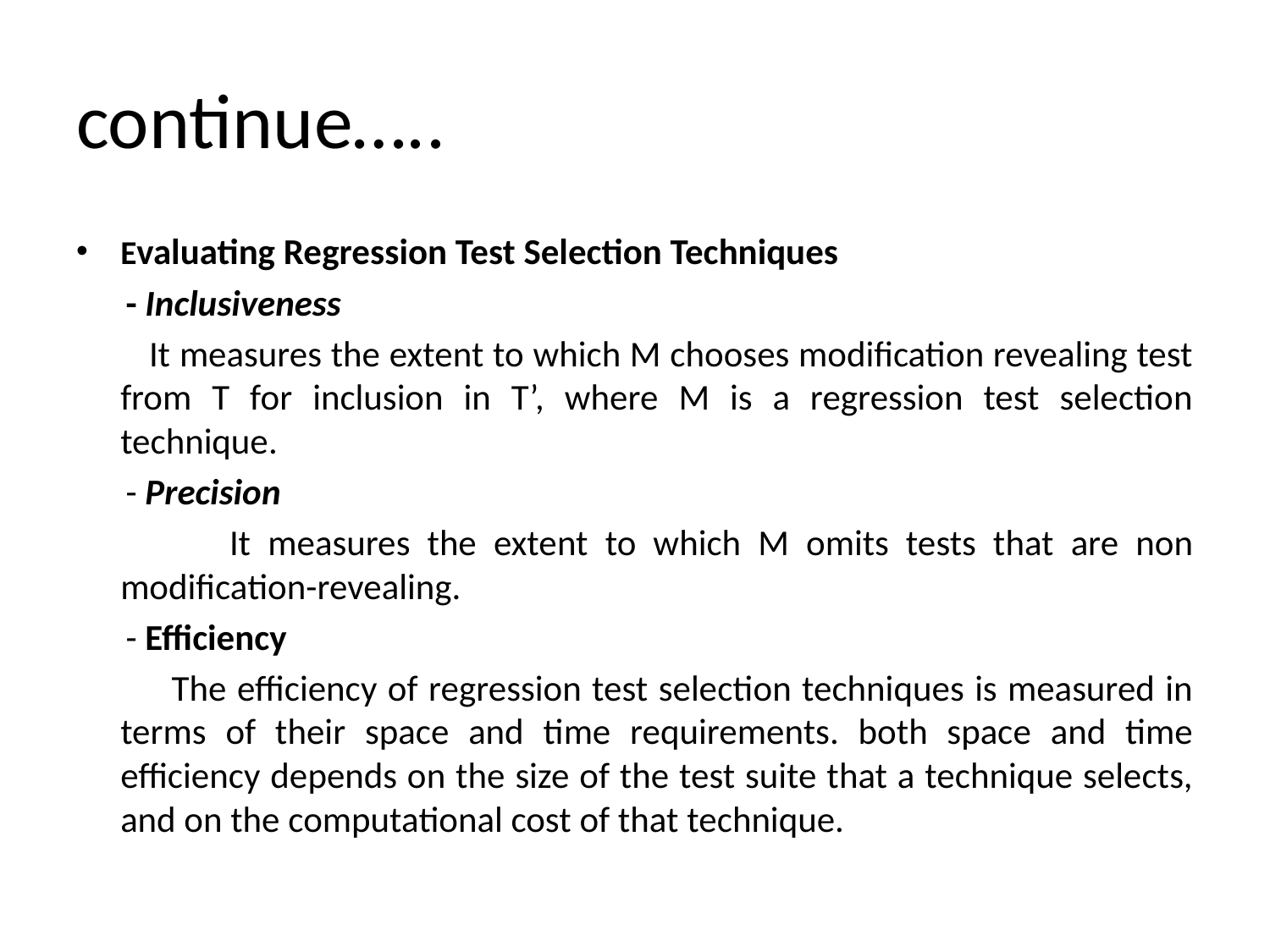

# continue…..
Evaluating Regression Test Selection Techniques
      - Inclusiveness
        It measures the extent to which M chooses modification revealing test from T for inclusion in T’, where M is a regression test selection technique.
      - Precision
         It measures the extent to which M omits tests that are non modification-revealing.
      - Efficiency
         The efficiency of regression test selection techniques is measured in terms of their space and time requirements. both space and time efficiency depends on the size of the test suite that a technique selects, and on the computational cost of that technique.